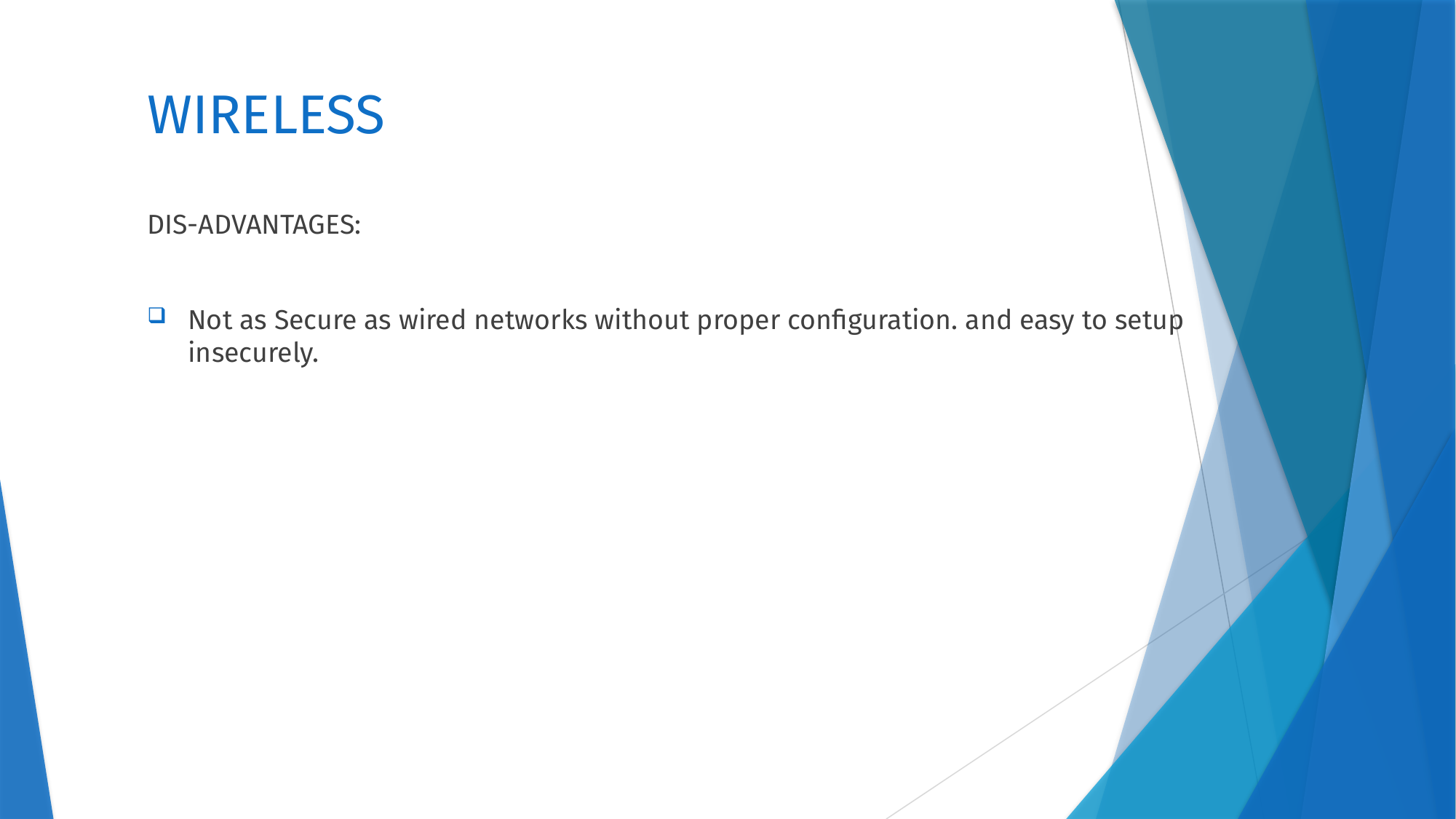

# WIRELESS
DIS-ADVANTAGES:

Not as Secure as wired networks without proper configuration. and easy to setup insecurely.